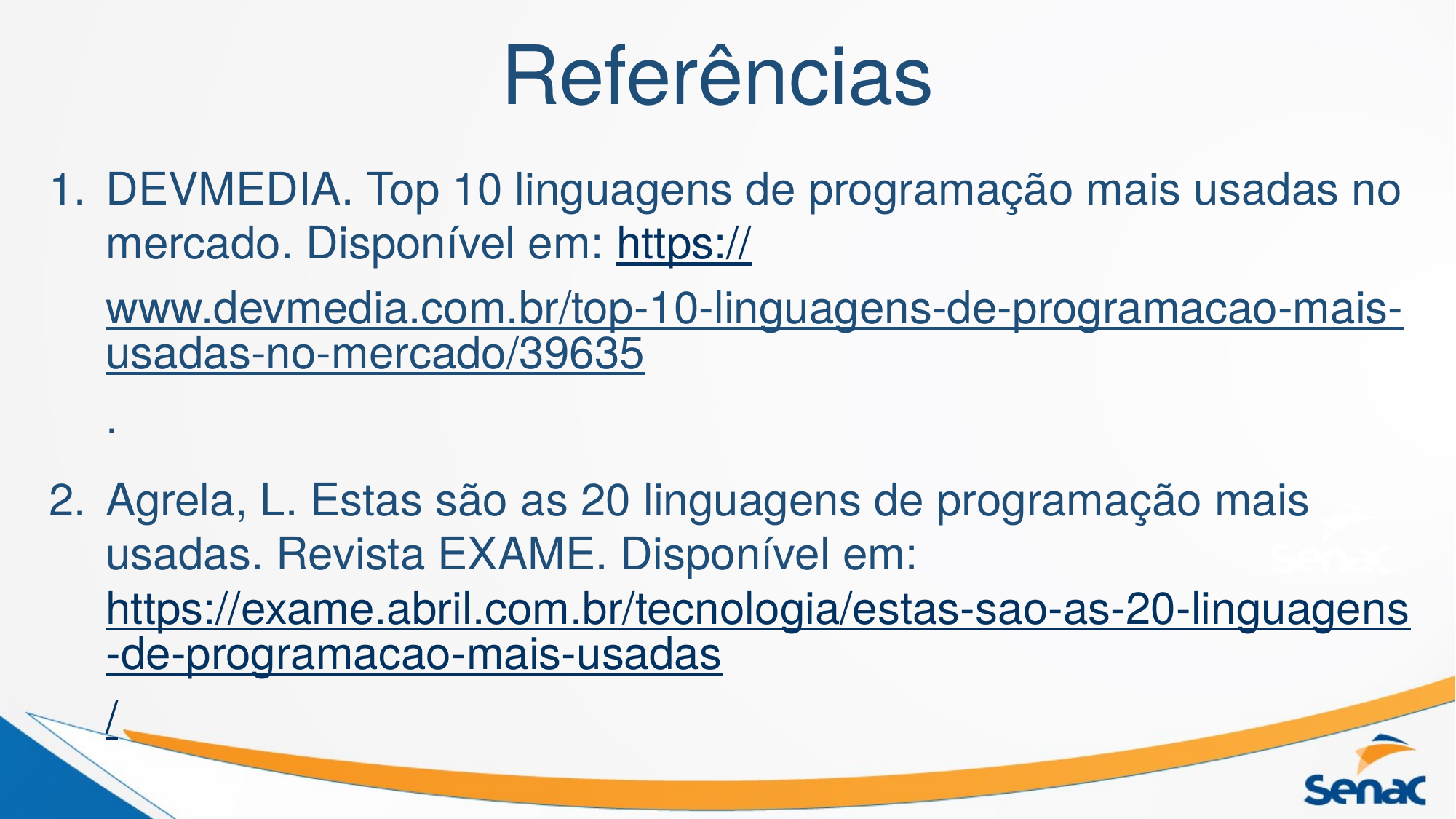

# Referências
DEVMEDIA. Top 10 linguagens de programação mais usadas no mercado. Disponível em: https://www.devmedia.com.br/top-10-linguagens-de-programacao-mais-usadas-no-mercado/39635.
Agrela, L. Estas são as 20 linguagens de programação mais usadas. Revista EXAME. Disponível em: https://exame.abril.com.br/tecnologia/estas-sao-as-20-linguagens-de-programacao-mais-usadas/